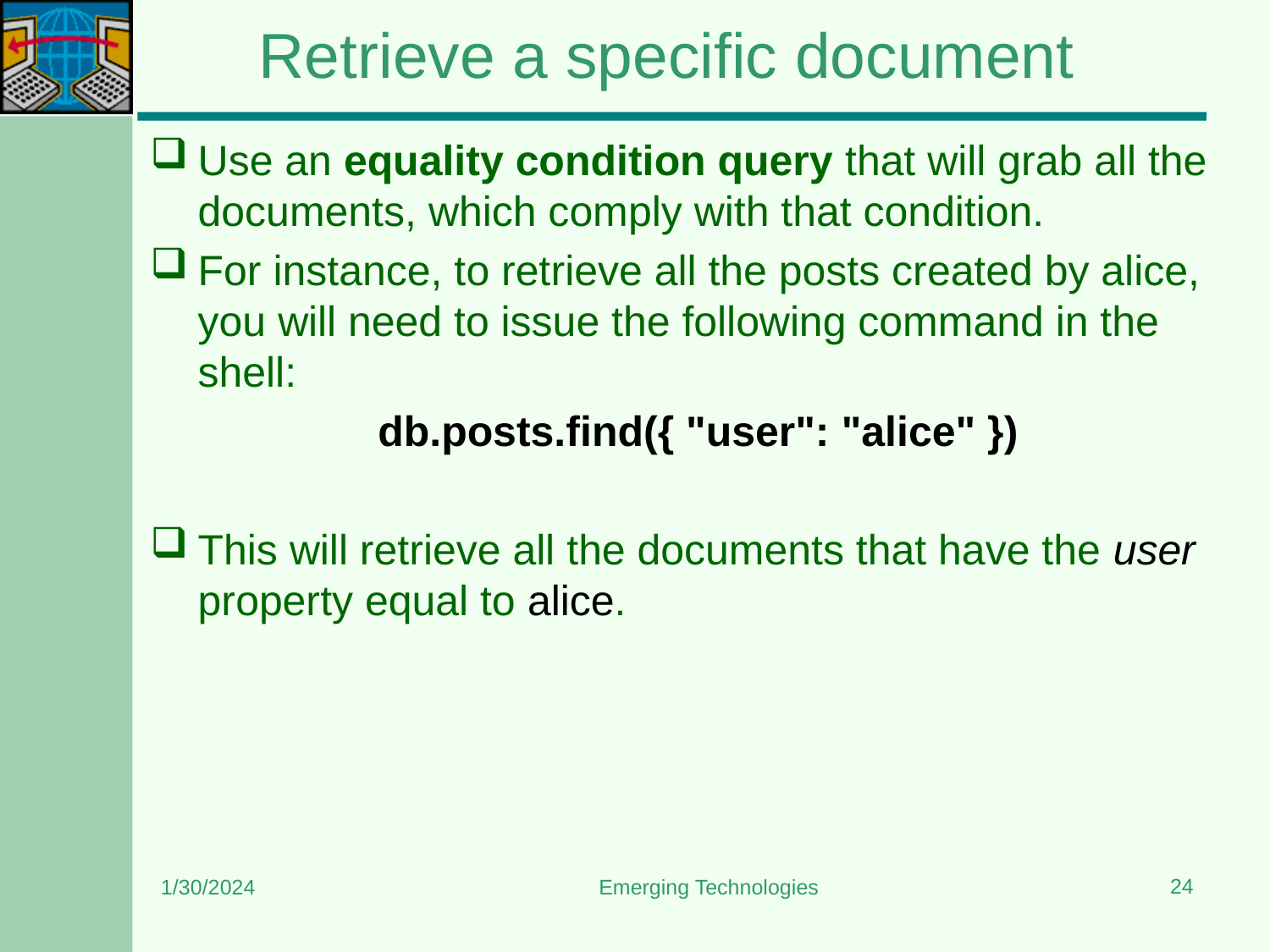

# Retrieve a specific document
Use an equality condition query that will grab all the documents, which comply with that condition.
For instance, to retrieve all the posts created by alice, you will need to issue the following command in the shell:
db.posts.find({ "user": "alice" })

This will retrieve all the documents that have the user property equal to alice.
24
1/30/2024
Emerging Technologies